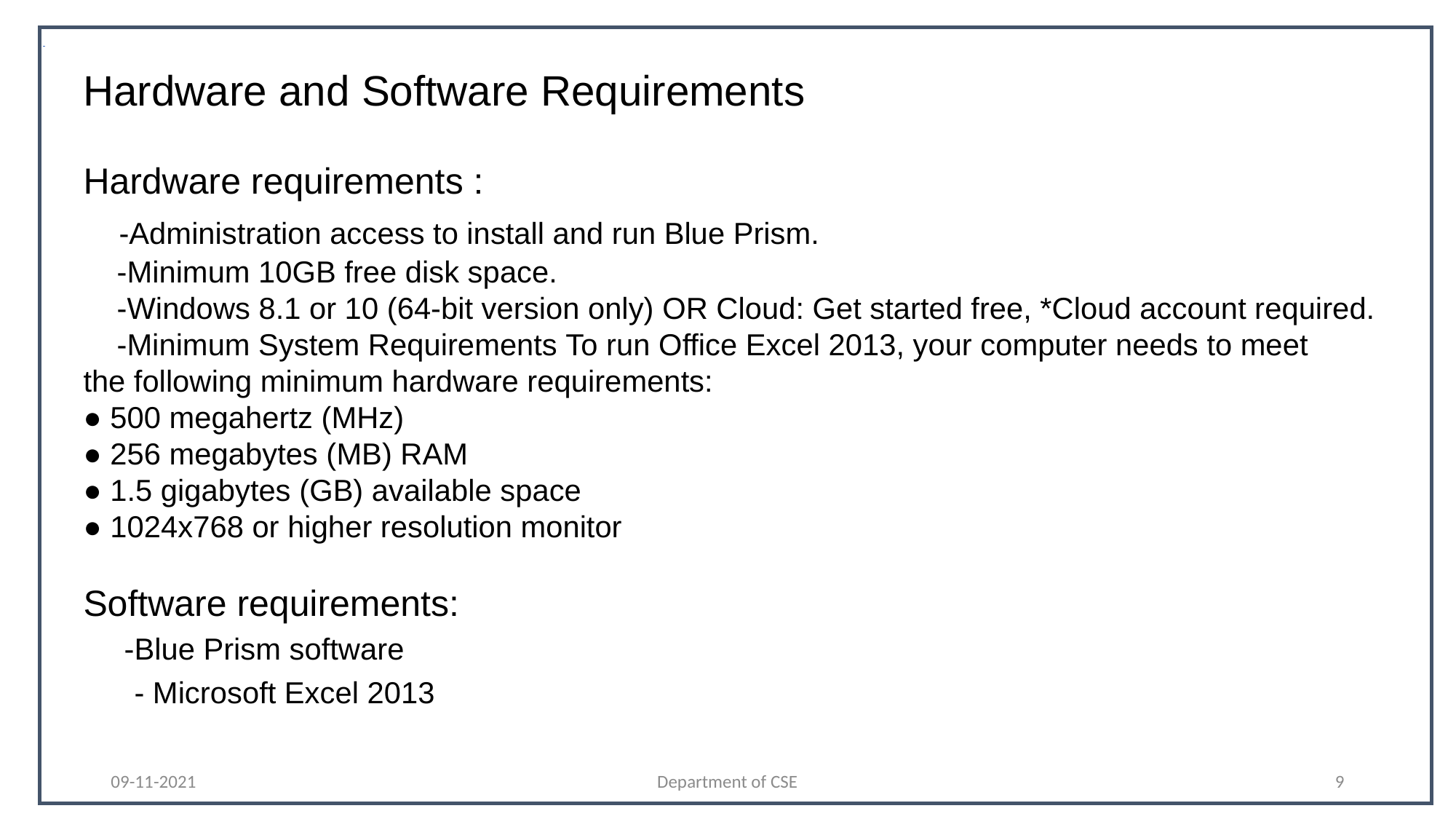

Hardware and Software Requirements

Hardware requirements :
   -Administration access to install and run Blue Prism.
    -Minimum 10GB free disk space.
    -Windows 8.1 or 10 (64-bit version only) OR Cloud: Get started free, *Cloud account required.
    -Minimum System Requirements To run Office Excel 2013, your computer needs to meet        the following minimum hardware requirements:
● 500 megahertz (MHz)
● 256 megabytes (MB) RAM
● 1.5 gigabytes (GB) available space
● 1024x768 or higher resolution monitor

Software requirements:
    -Blue Prism software
     - Microsoft Excel 2013
09-11-2021
Department of CSE
9